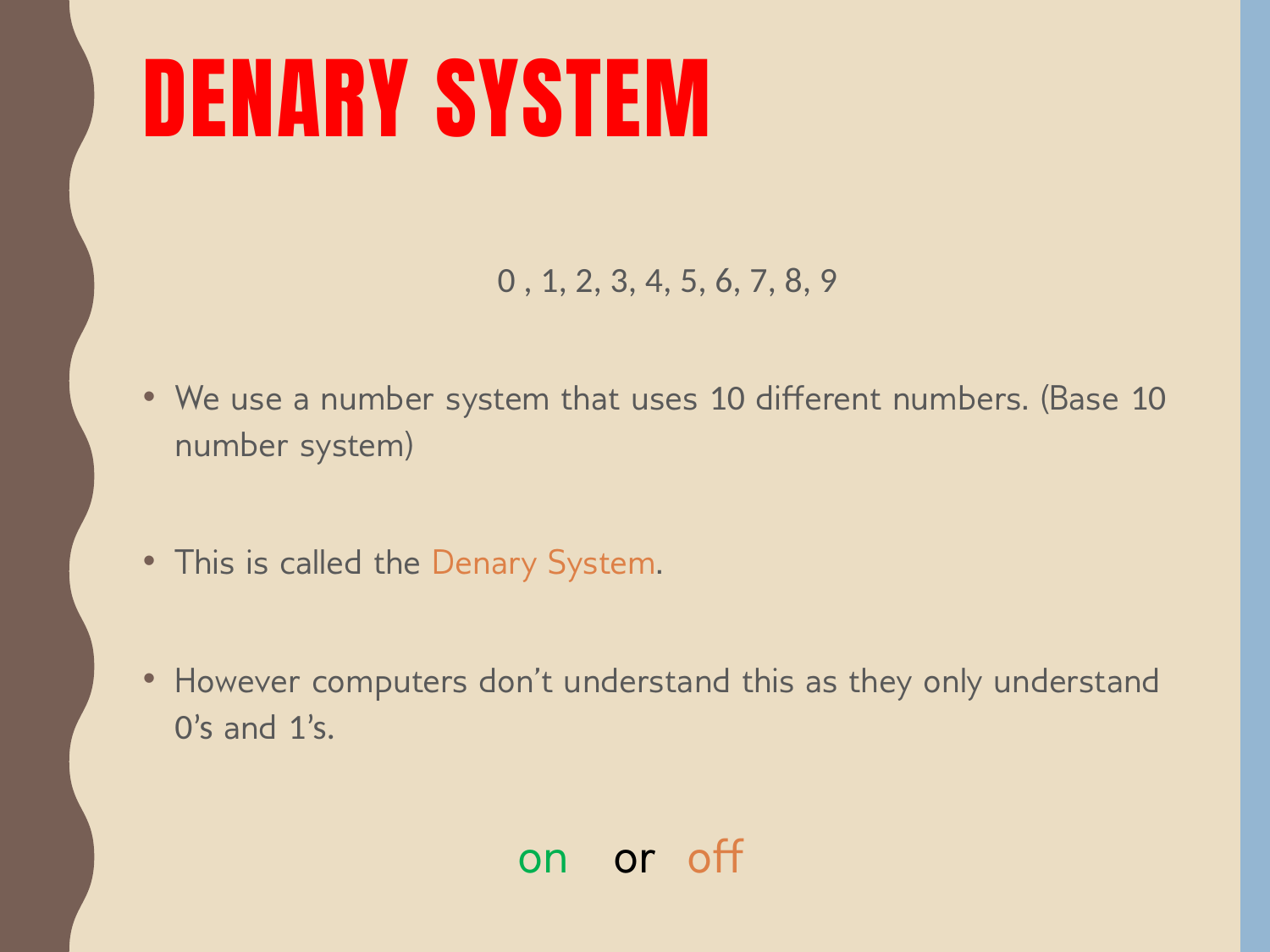

# Denary System
0 , 1, 2, 3, 4, 5, 6, 7, 8, 9

We use a number system that uses 10 different numbers. (Base 10 number system)

This is called the Denary System.

However computers don’t understand this as they only understand 0’s and 1’s.
on   or  off